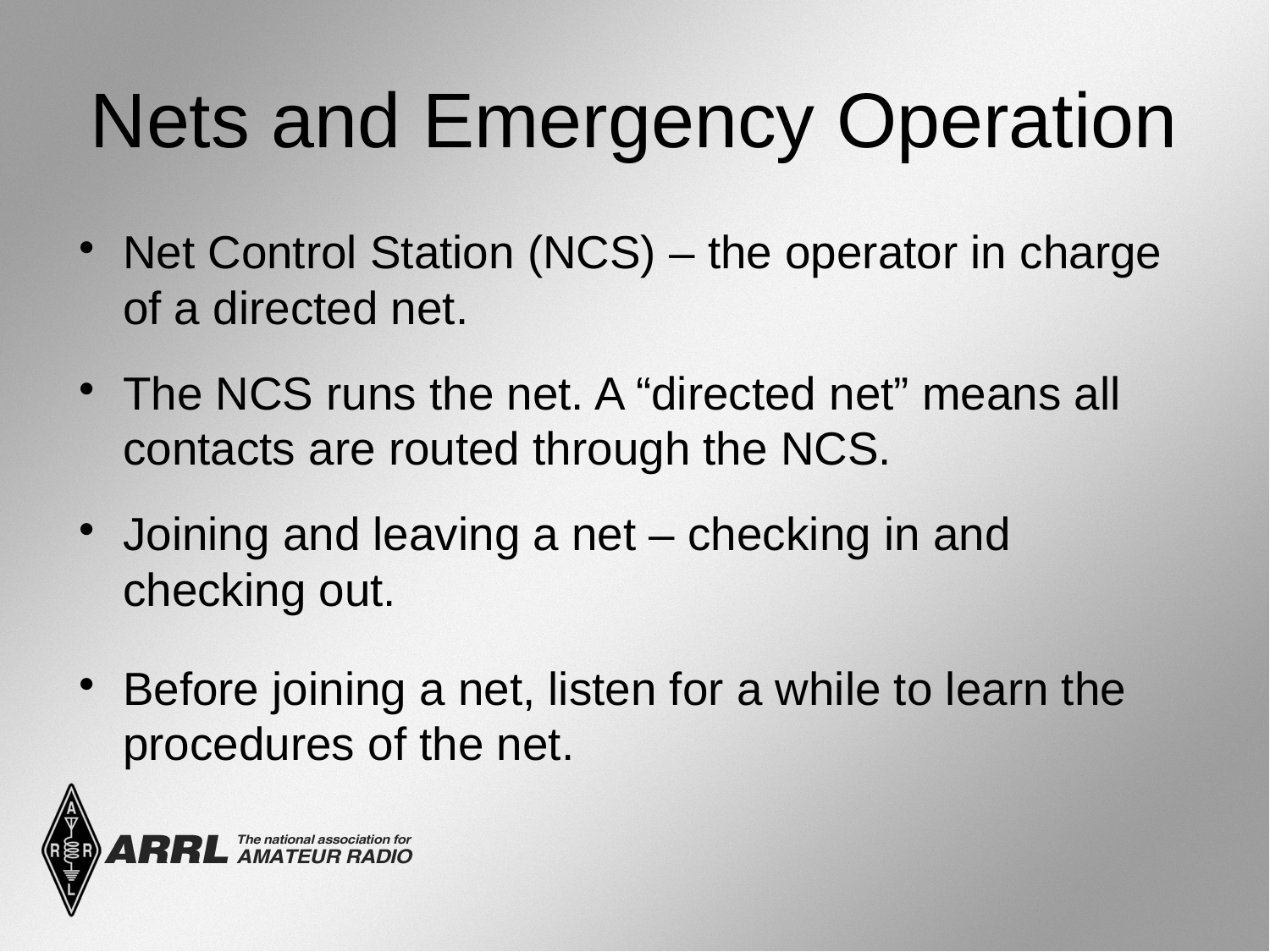

Nets and Emergency Operation

Net Control Station (NCS) – the operator in charge of a directed net.
The NCS runs the net. A “directed net” means all contacts are routed through the NCS.
Joining and leaving a net – checking in and checking out.
Before joining a net, listen for a while to learn the procedures of the net.